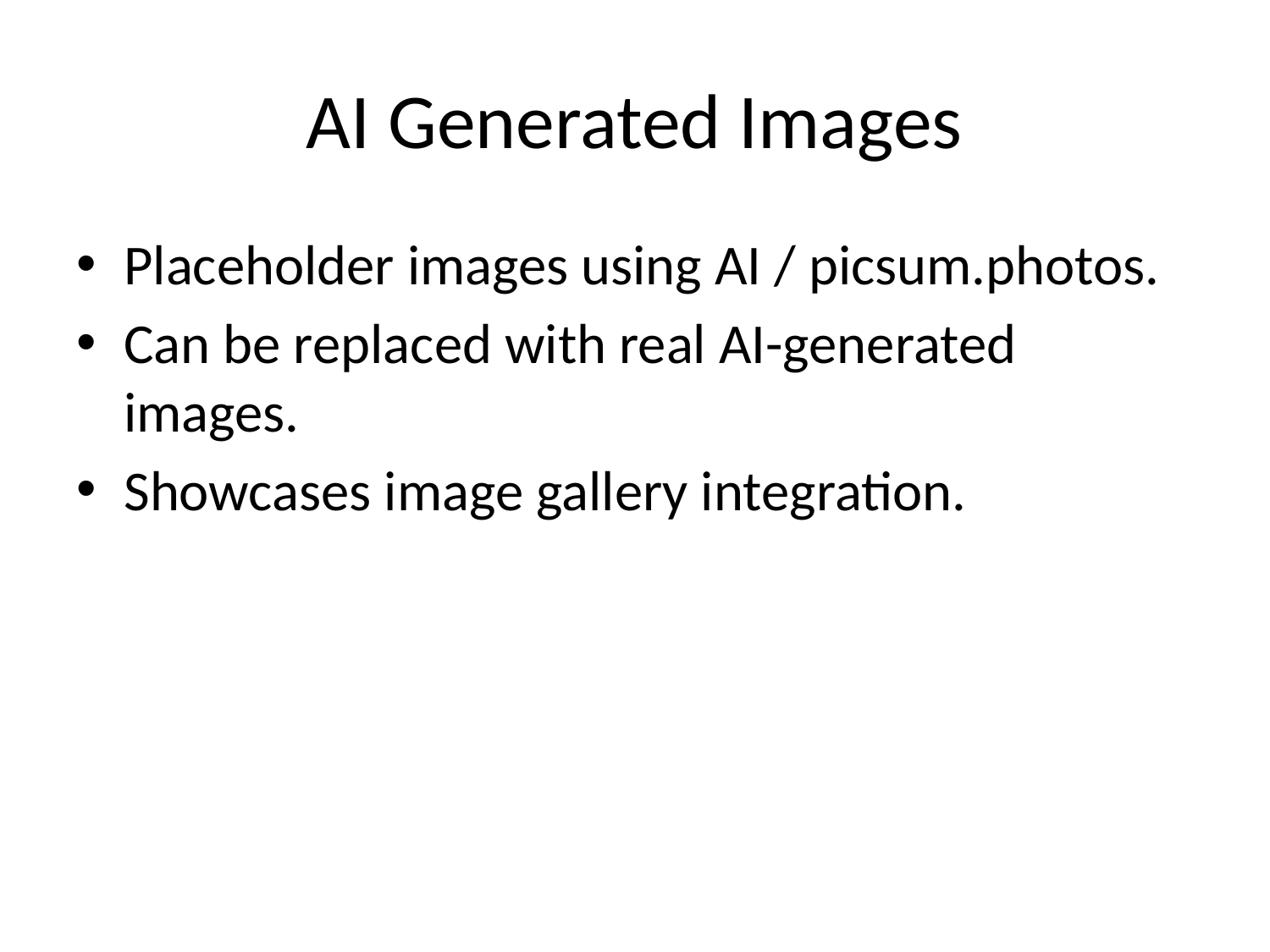

# AI Generated Images
Placeholder images using AI / picsum.photos.
Can be replaced with real AI-generated images.
Showcases image gallery integration.